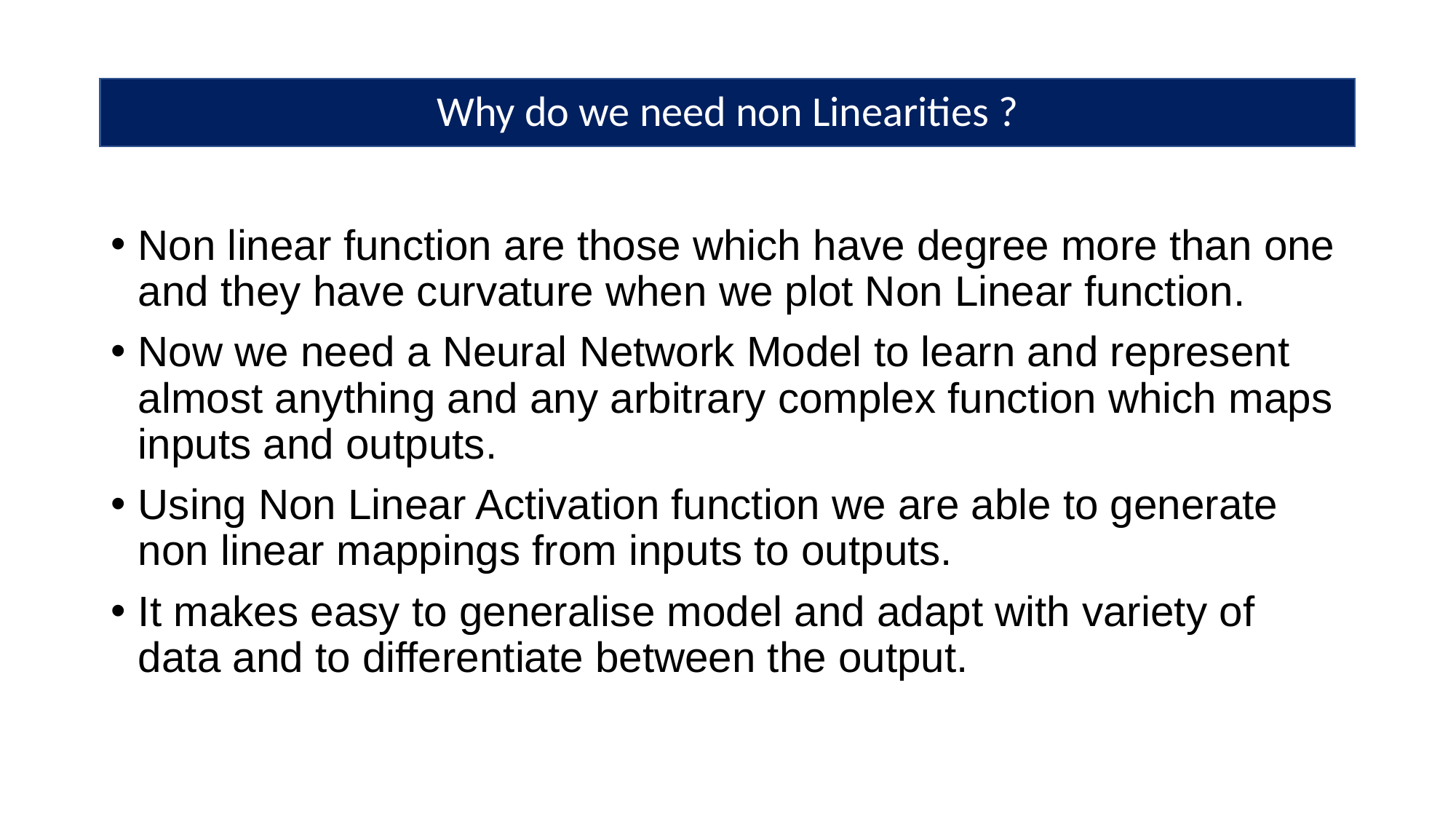

# Why do we need non Linearities ?
Non linear function are those which have degree more than one and they have curvature when we plot Non Linear function.
Now we need a Neural Network Model to learn and represent almost anything and any arbitrary complex function which maps inputs and outputs.
Using Non Linear Activation function we are able to generate non linear mappings from inputs to outputs.
It makes easy to generalise model and adapt with variety of data and to differentiate between the output.